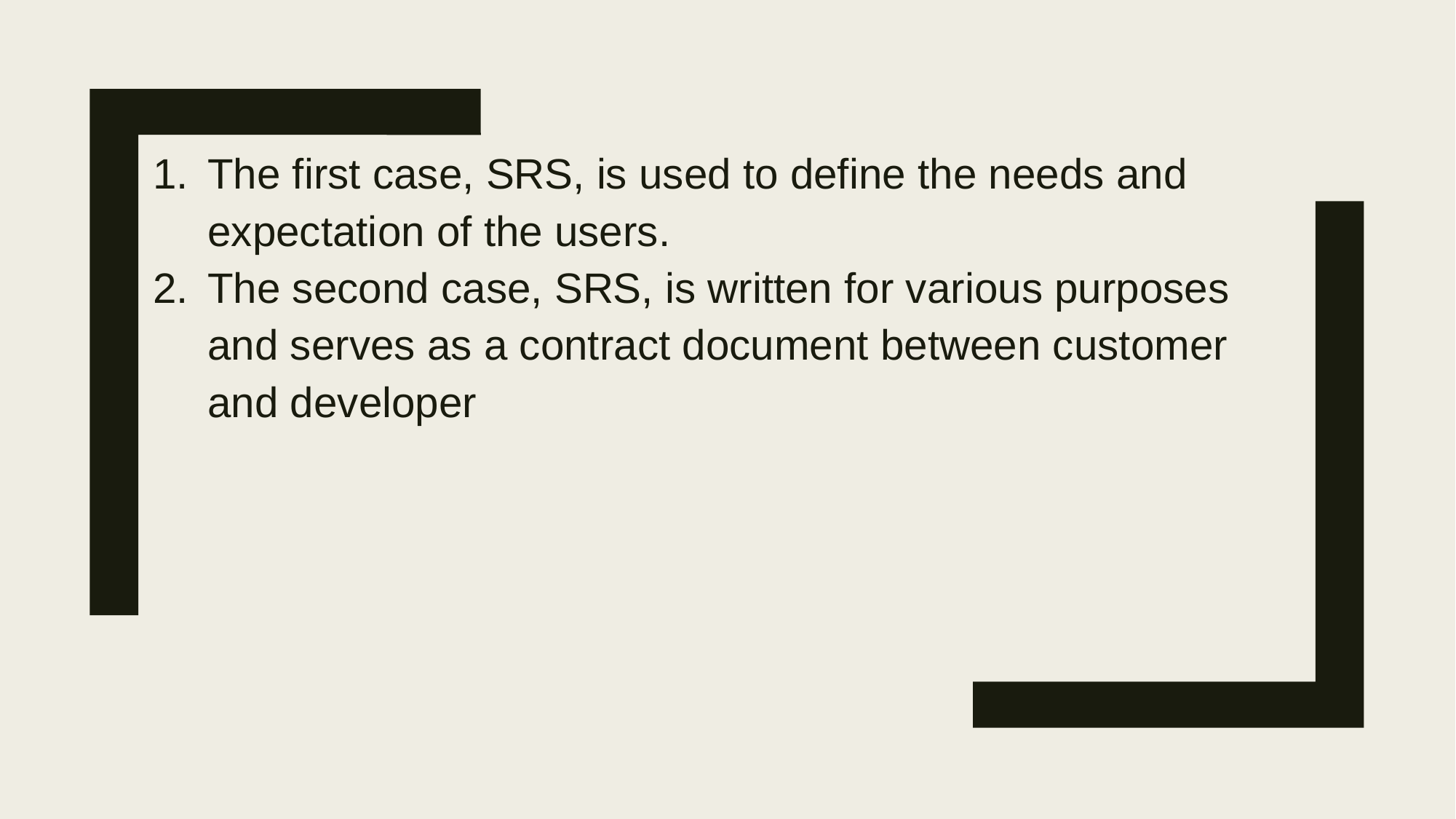

The first case, SRS, is used to define the needs and expectation of the users.
The second case, SRS, is written for various purposes and serves as a contract document between customer and developer